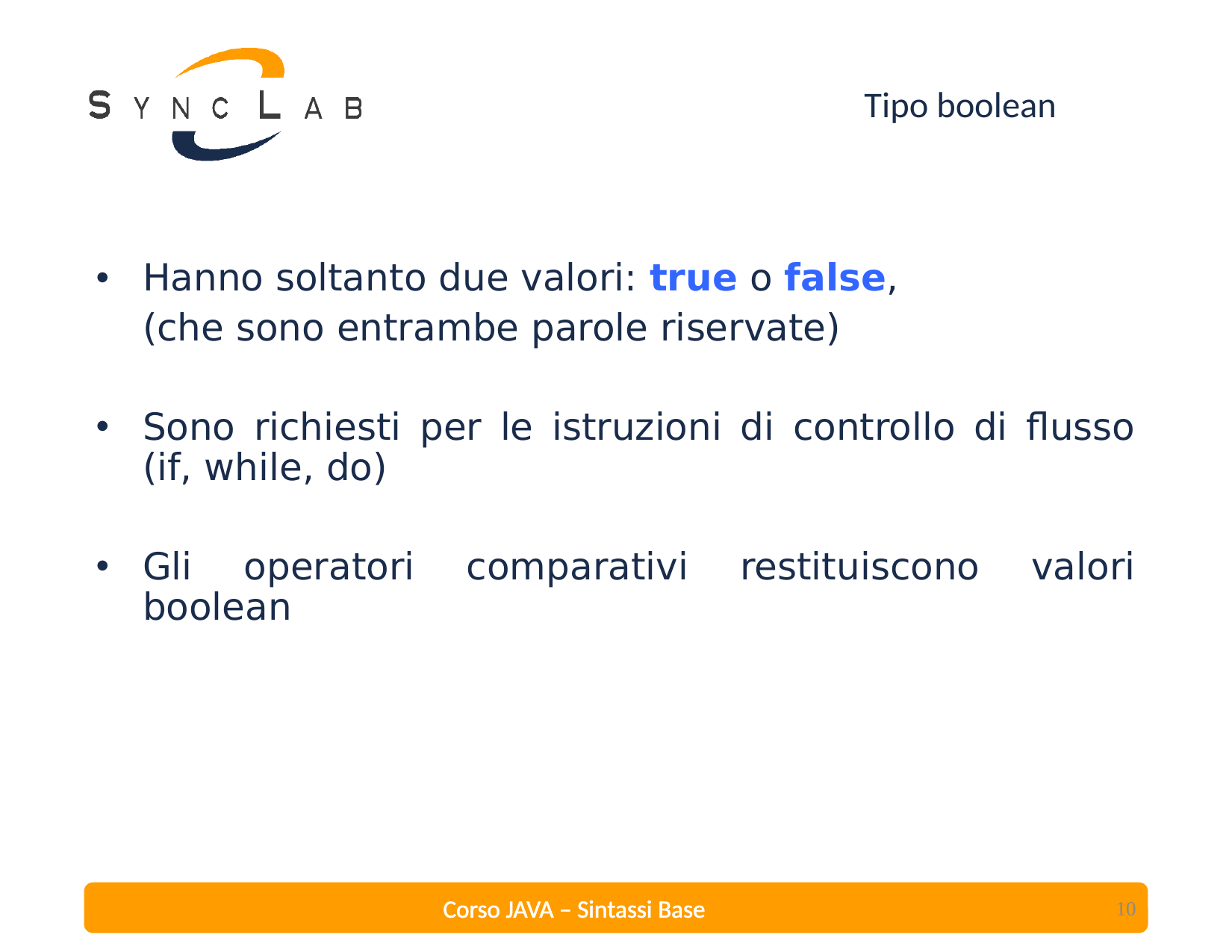

# Tipo boolean
Hanno soltanto due valori: true o false,
	(che sono entrambe parole riservate)

Sono richiesti per le istruzioni di controllo di flusso (if, while, do)

Gli operatori comparativi restituiscono valori boolean

10
Corso JAVA – Sintassi Base